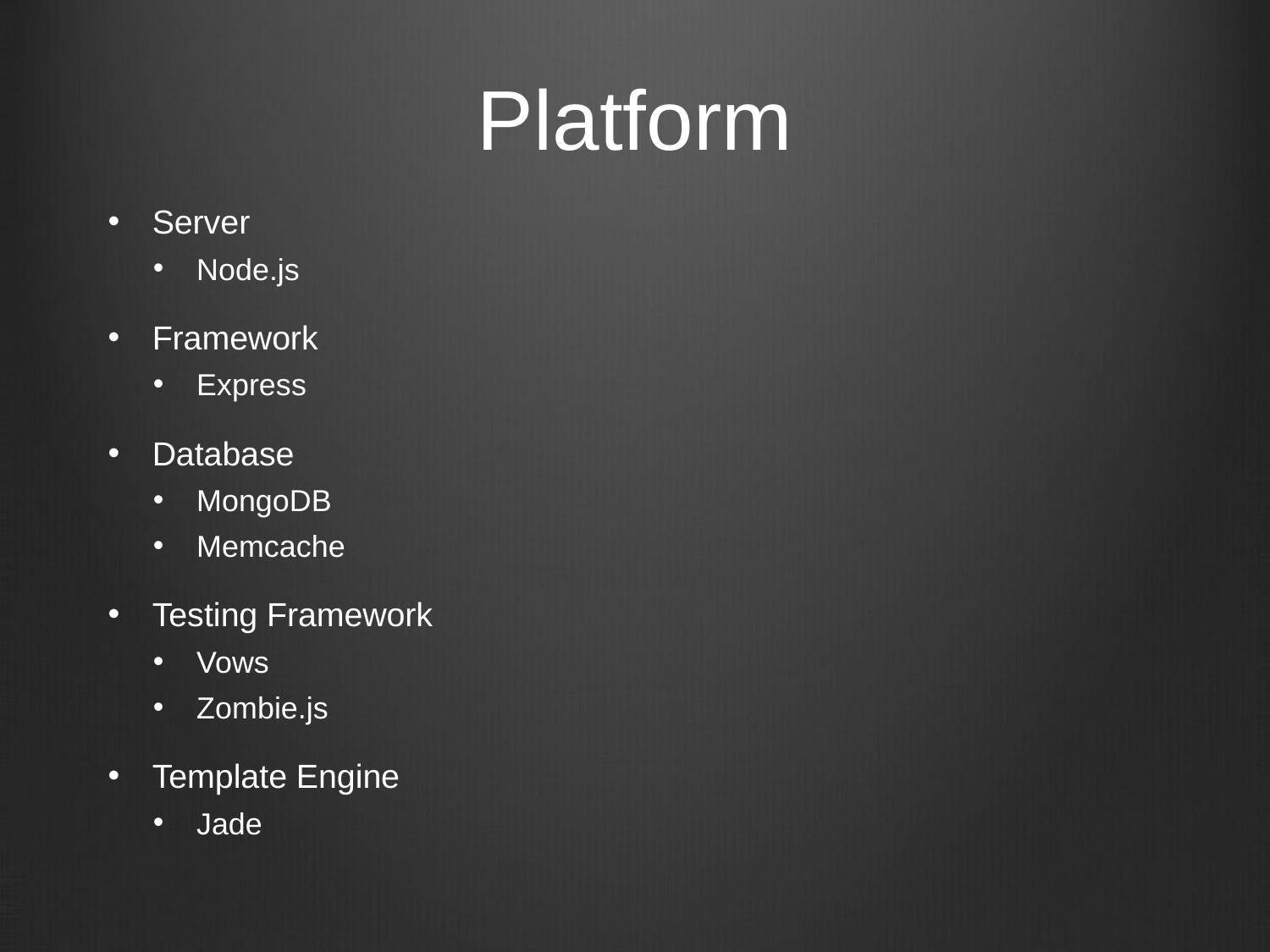

# Platform
Server
Node.js
Framework
Express
Database
MongoDB
Memcache
Testing Framework
Vows
Zombie.js
Template Engine
Jade